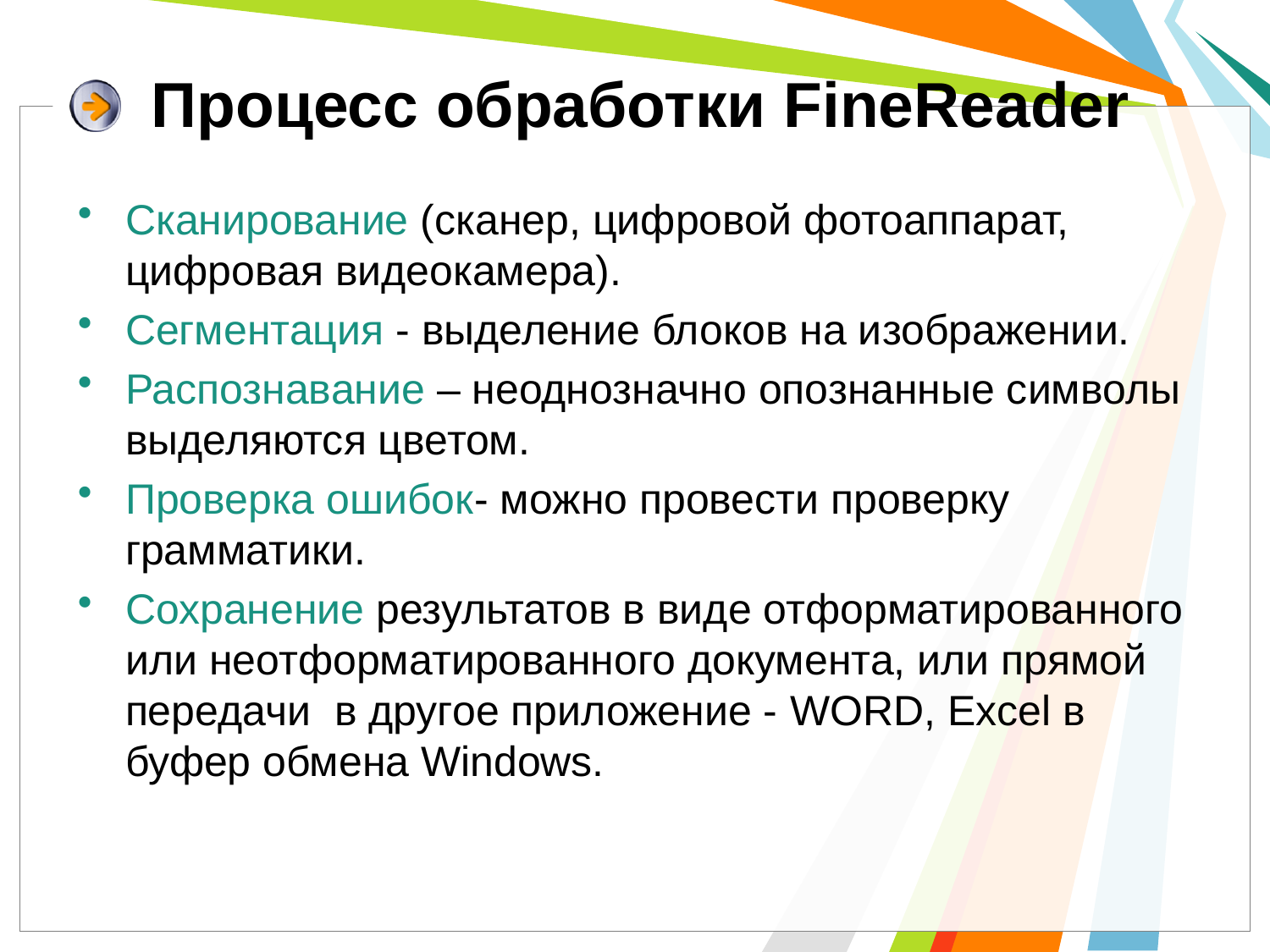

# Процесс обработки FineReader
Сканирование (сканер, цифровой фотоаппарат, цифровая видеокамера).
Сегментация - выделение блоков на изображении.
Распознавание – неоднозначно опознанные символы выделяются цветом.
Проверка ошибок- можно провести проверку грамматики.
Сохранение результатов в виде отформатированного или неотформатированного документа, или прямой передачи  в другое приложение - WORD, Excel в буфер обмена Windows.